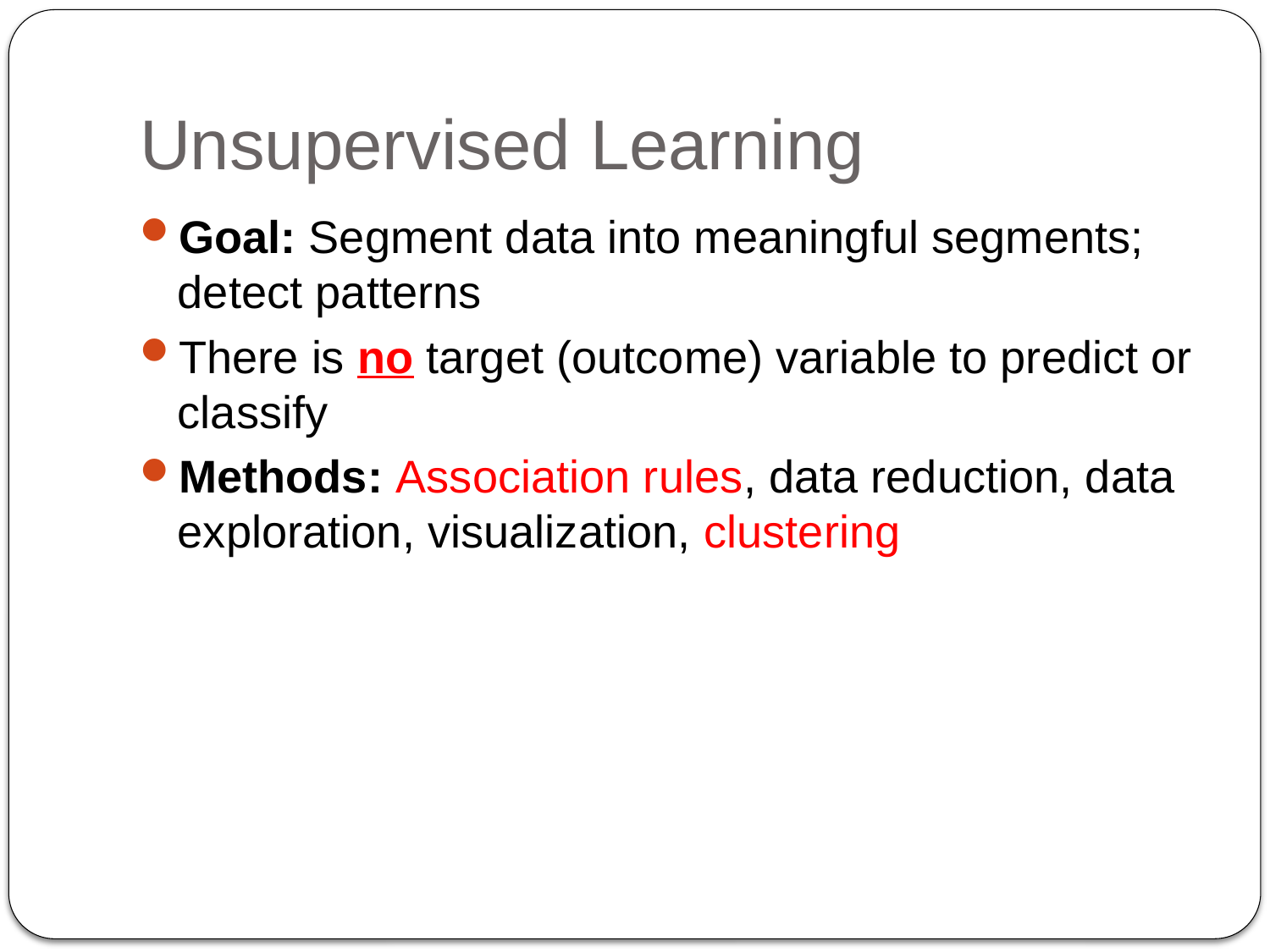

# Unsupervised Learning
Goal: Segment data into meaningful segments; detect patterns
There is no target (outcome) variable to predict or classify
Methods: Association rules, data reduction, data exploration, visualization, clustering